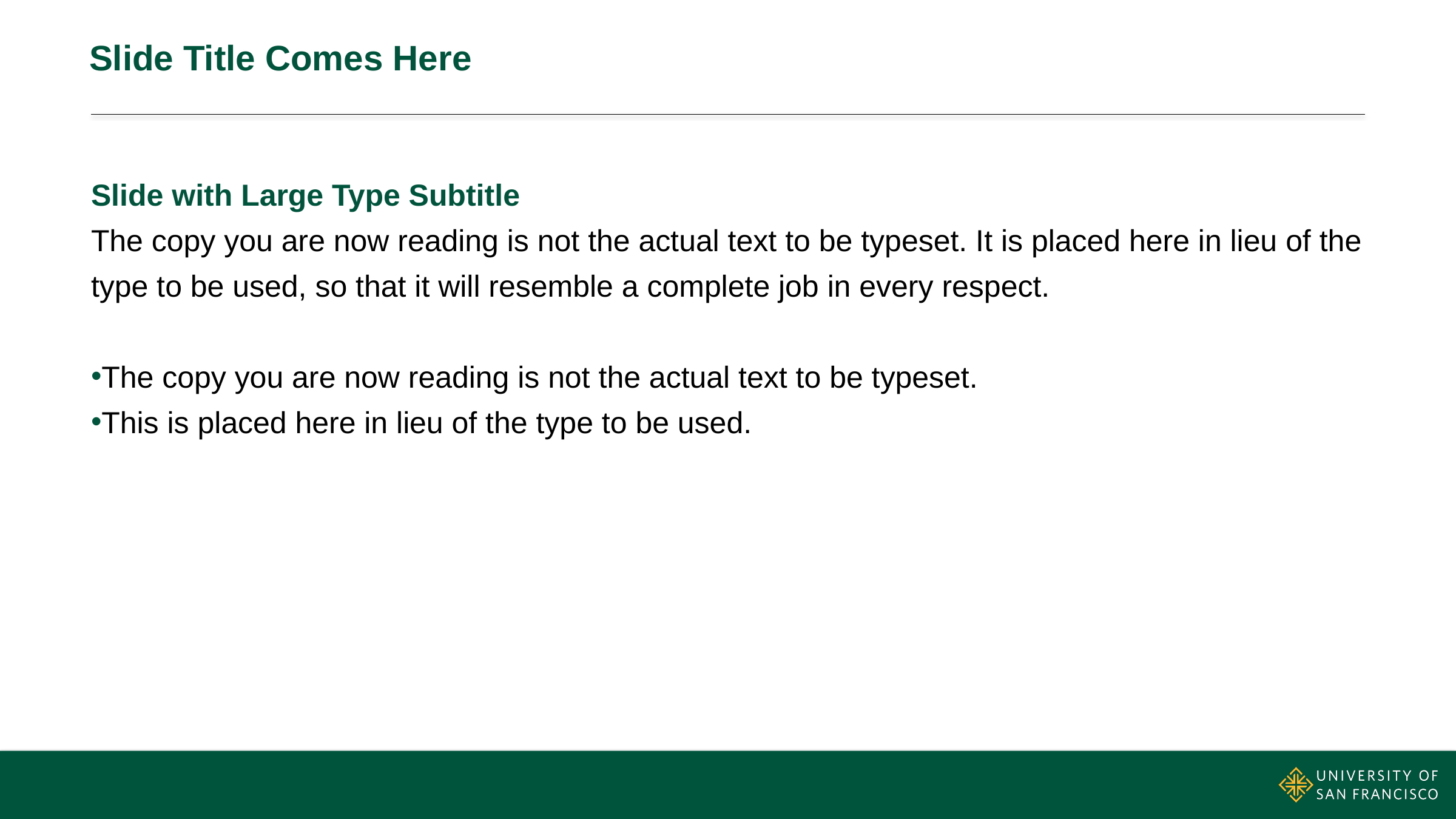

# Slide Title Comes Here
Slide with Large Type Subtitle
The copy you are now reading is not the actual text to be typeset. It is placed here in lieu of the type to be used, so that it will resemble a complete job in every respect.

The copy you are now reading is not the actual text to be typeset.
This is placed here in lieu of the type to be used.